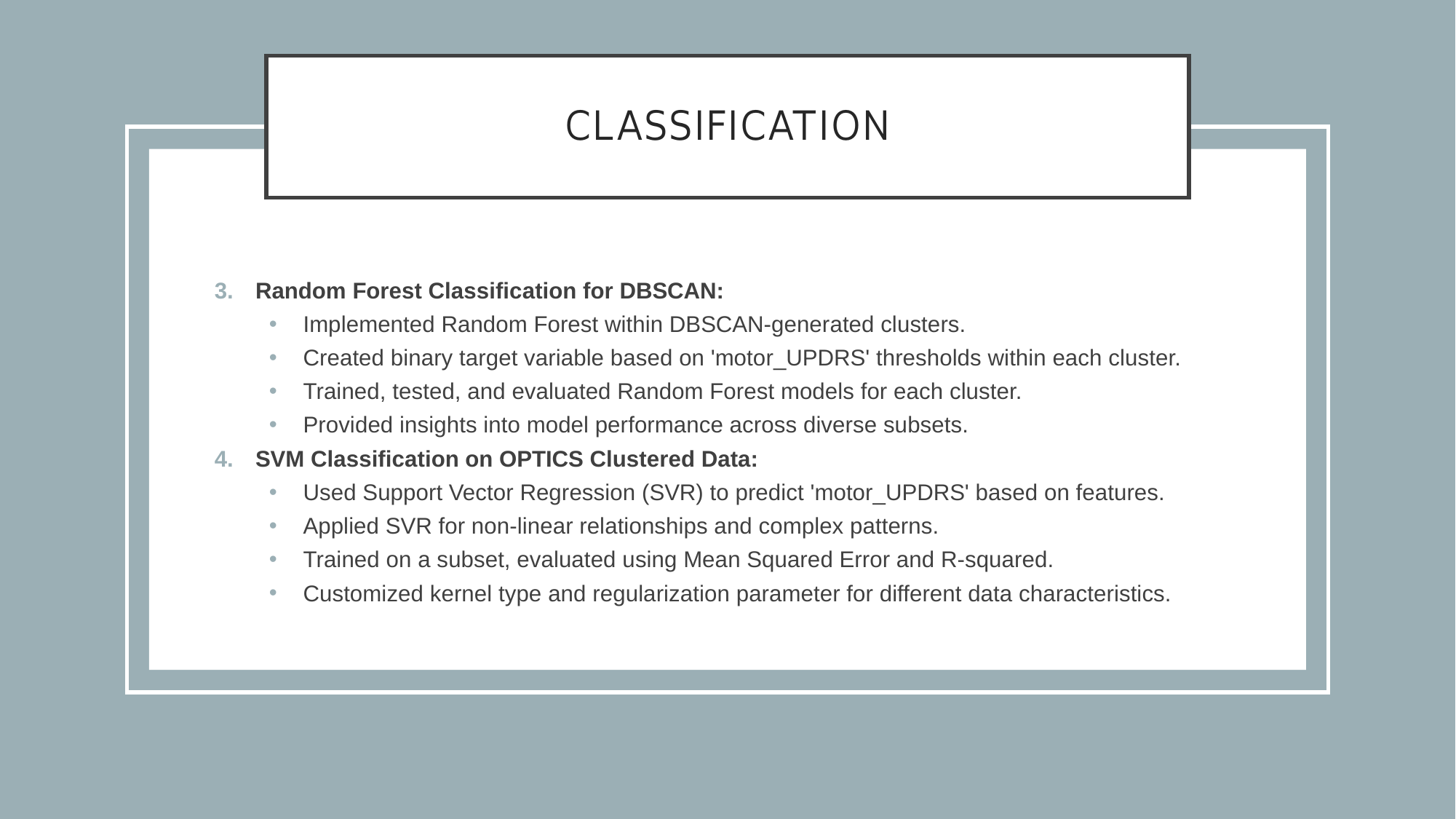

# Classification

Random Forest Classification for DBSCAN:
Implemented Random Forest within DBSCAN-generated clusters.
Created binary target variable based on 'motor_UPDRS' thresholds within each cluster.
Trained, tested, and evaluated Random Forest models for each cluster.
Provided insights into model performance across diverse subsets.
SVM Classification on OPTICS Clustered Data:
Used Support Vector Regression (SVR) to predict 'motor_UPDRS' based on features.
Applied SVR for non-linear relationships and complex patterns.
Trained on a subset, evaluated using Mean Squared Error and R-squared.
Customized kernel type and regularization parameter for different data characteristics.